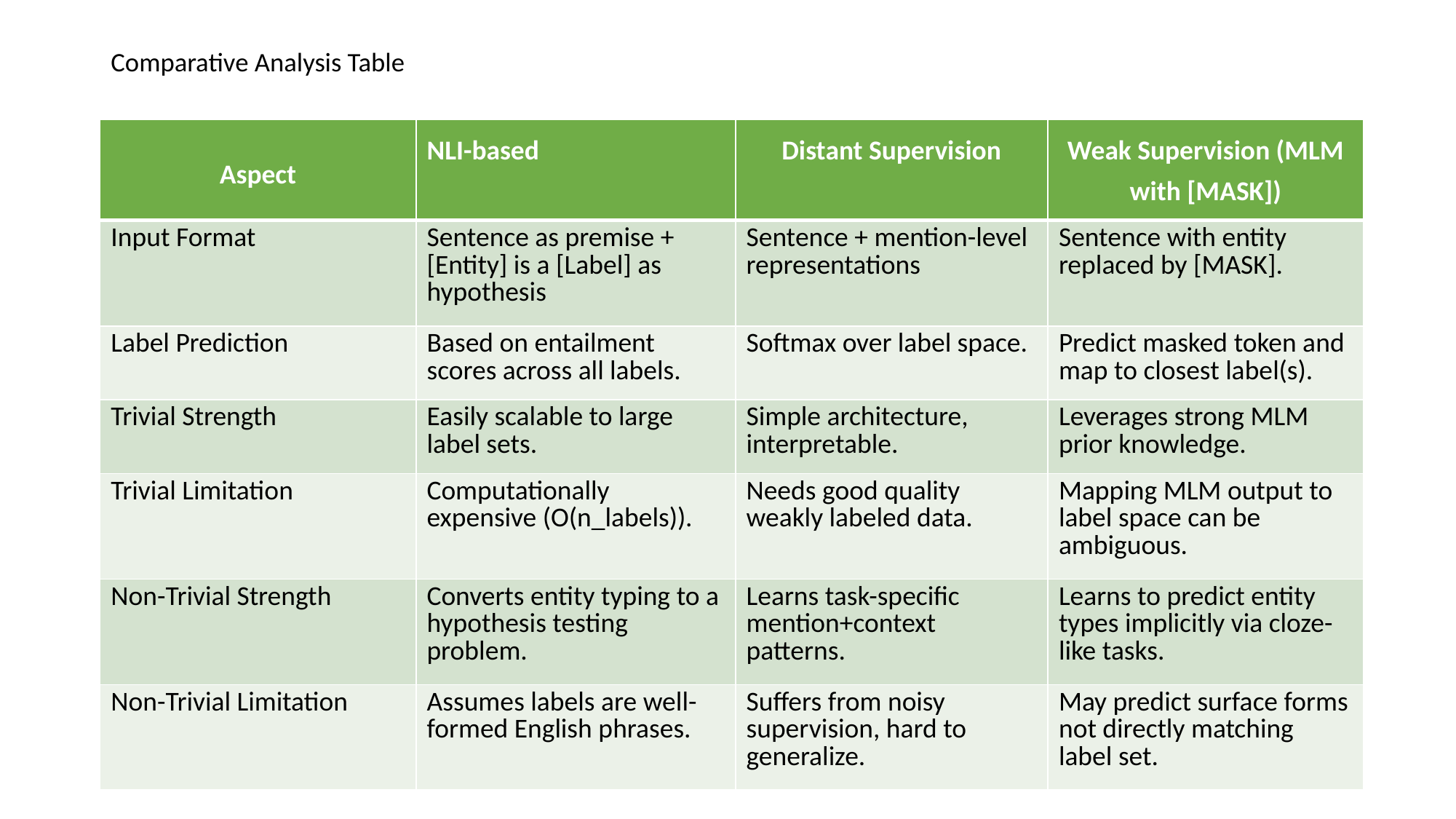

# Comparative Analysis Table
| Aspect | NLI-based | Distant Supervision | Weak Supervision (MLM with [MASK]) |
| --- | --- | --- | --- |
| Input Format | Sentence as premise + [Entity] is a [Label] as hypothesis | Sentence + mention-level representations | Sentence with entity replaced by [MASK]. |
| Label Prediction | Based on entailment scores across all labels. | Softmax over label space. | Predict masked token and map to closest label(s). |
| Trivial Strength | Easily scalable to large label sets. | Simple architecture, interpretable. | Leverages strong MLM prior knowledge. |
| Trivial Limitation | Computationally expensive (O(n\_labels)). | Needs good quality weakly labeled data. | Mapping MLM output to label space can be ambiguous. |
| Non-Trivial Strength | Converts entity typing to a hypothesis testing problem. | Learns task-specific mention+context patterns. | Learns to predict entity types implicitly via cloze-like tasks. |
| Non-Trivial Limitation | Assumes labels are well-formed English phrases. | Suffers from noisy supervision, hard to generalize. | May predict surface forms not directly matching label set. |